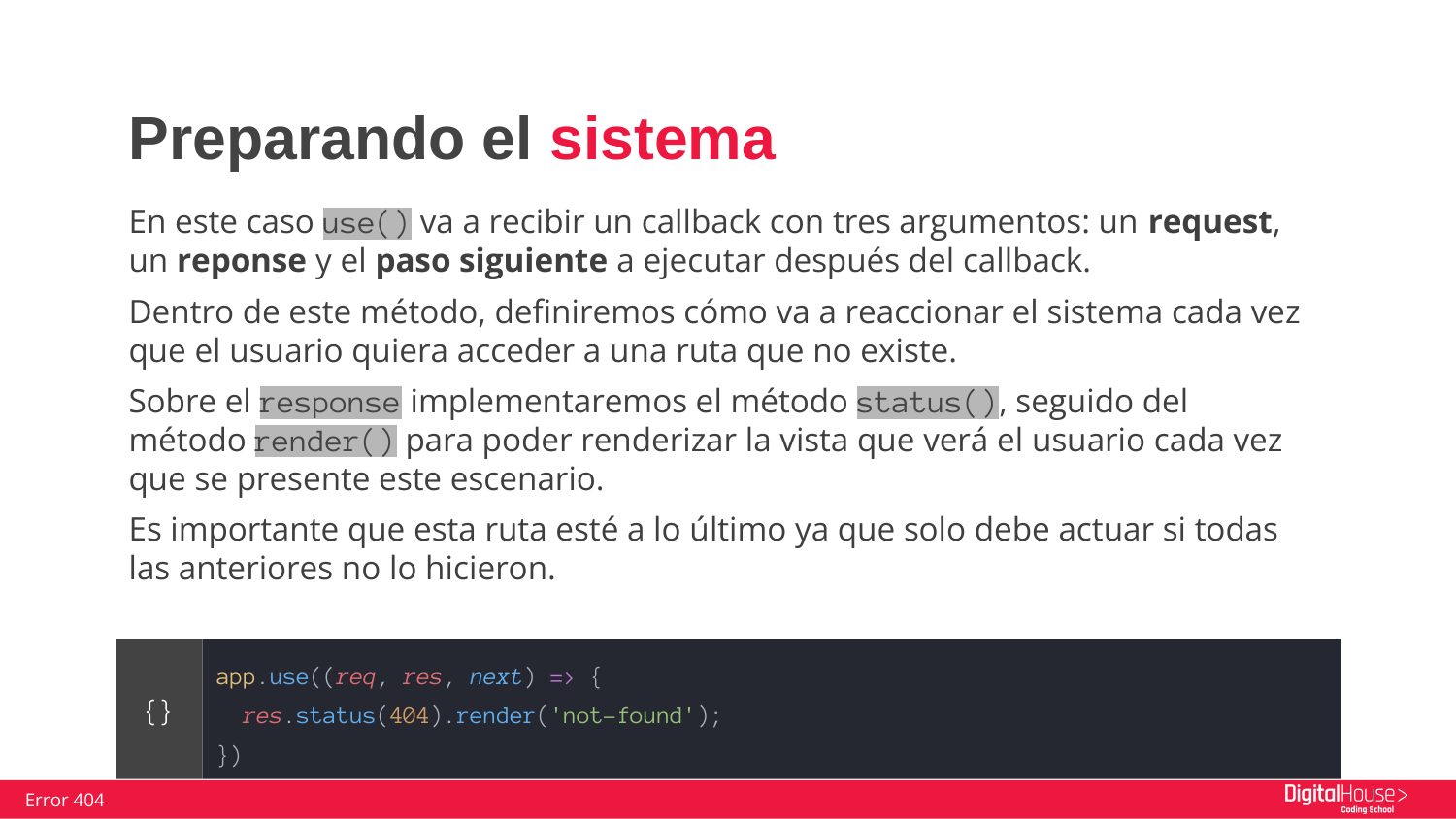

Preparando el sistema
En este caso use() va a recibir un callback con tres argumentos: un request, un reponse y el paso siguiente a ejecutar después del callback.
Dentro de este método, definiremos cómo va a reaccionar el sistema cada vez que el usuario quiera acceder a una ruta que no existe.
Sobre el response implementaremos el método status(), seguido del método render() para poder renderizar la vista que verá el usuario cada vez que se presente este escenario.
Es importante que esta ruta esté a lo último ya que solo debe actuar si todas las anteriores no lo hicieron.
app.use((req, res, next) => {
  res.status(404).render('not-found');
})
{}